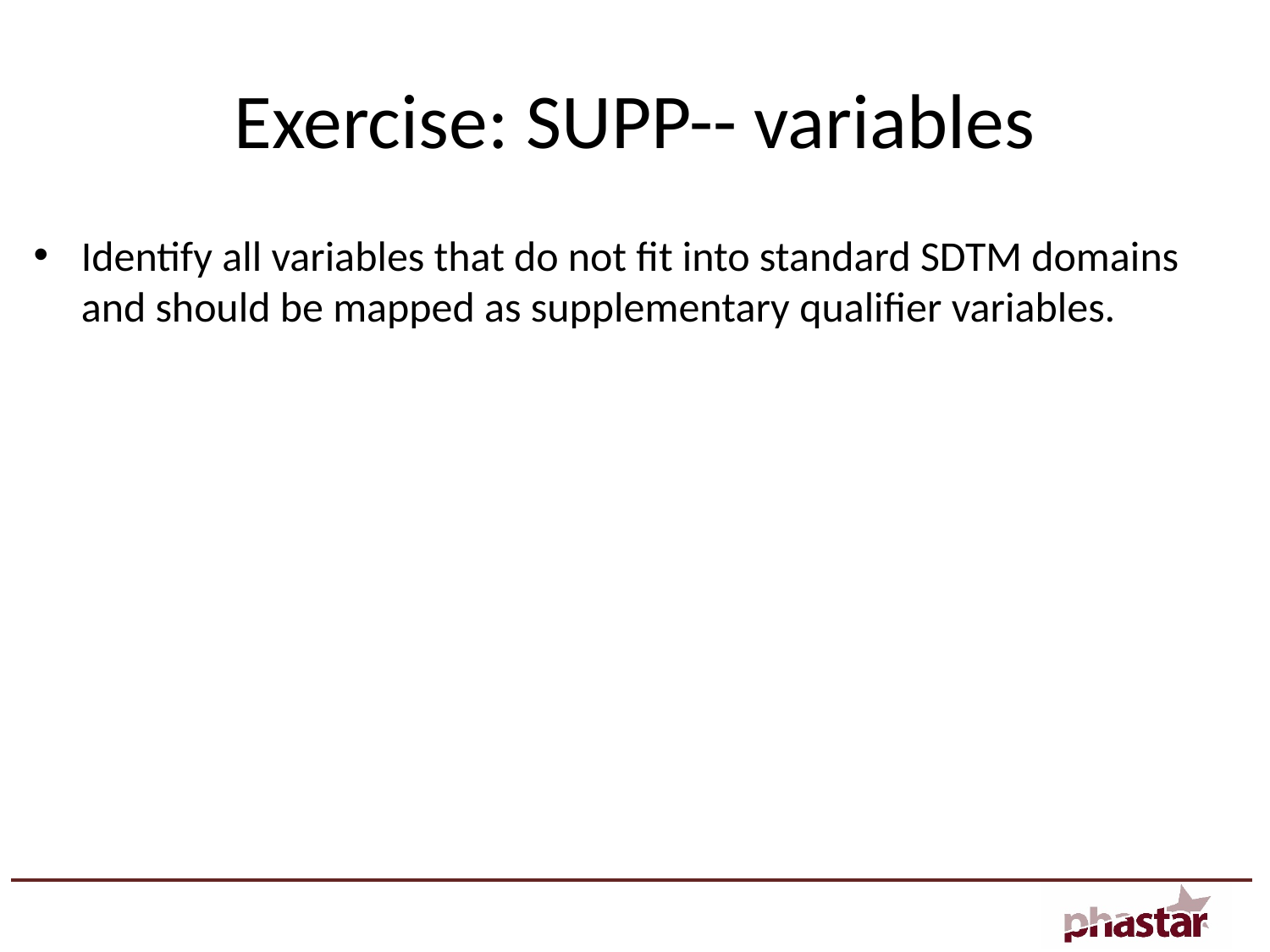

# Exercise: SUPP-- variables
Identify all variables that do not fit into standard SDTM domains and should be mapped as supplementary qualifier variables.